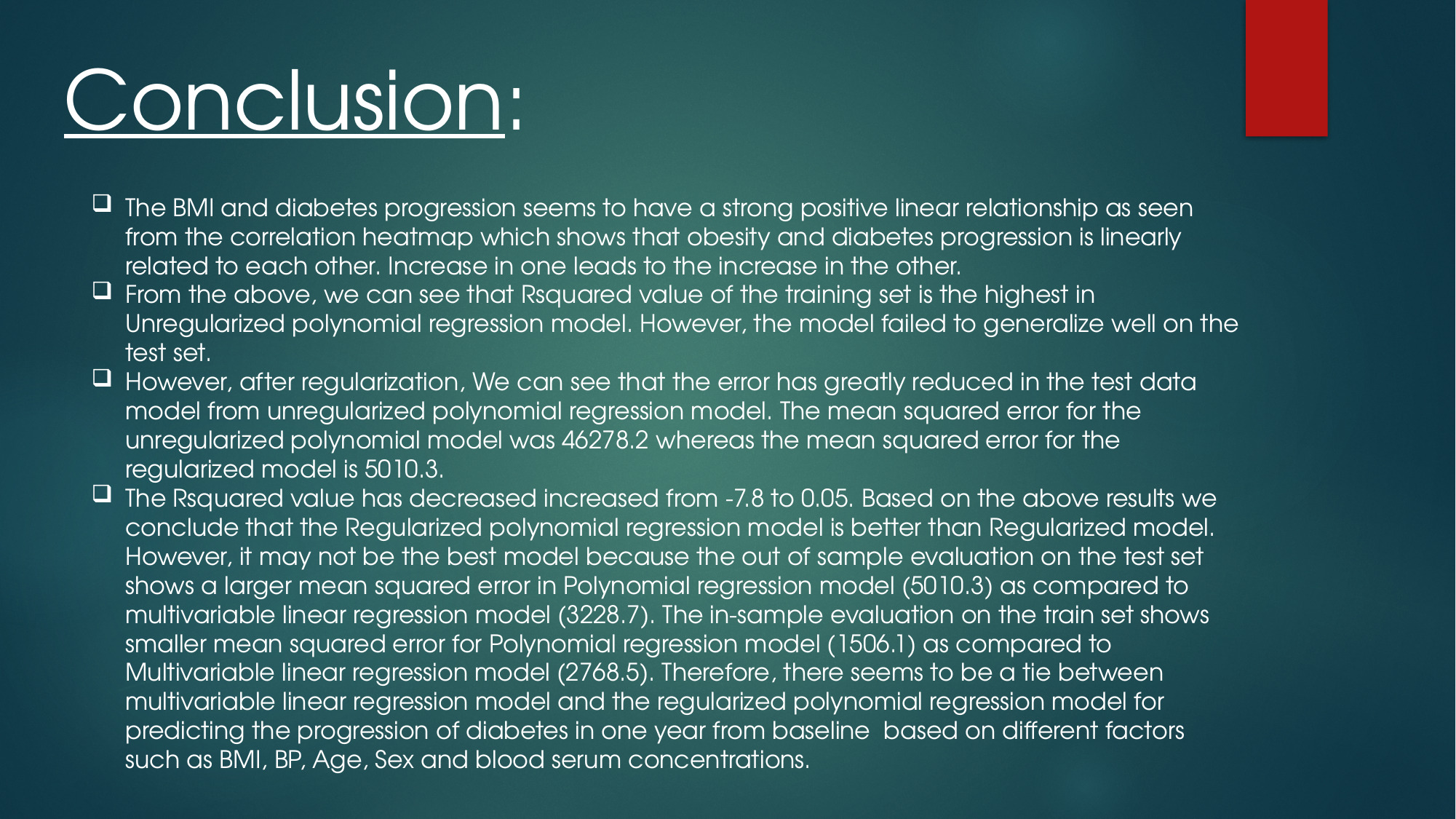

Conclusion:
The BMI and diabetes progression seems to have a strong positive linear relationship as seen from the correlation heatmap which shows that obesity and diabetes progression is linearly related to each other. Increase in one leads to the increase in the other.
From the above, we can see that Rsquared value of the training set is the highest in Unregularized polynomial regression model. However, the model failed to generalize well on the test set.
However, after regularization, We can see that the error has greatly reduced in the test data model from unregularized polynomial regression model. The mean squared error for the unregularized polynomial model was 46278.2 whereas the mean squared error for the regularized model is 5010.3.
The Rsquared value has decreased increased from -7.8 to 0.05. Based on the above results we conclude that the Regularized polynomial regression model is better than Regularized model. However, it may not be the best model because the out of sample evaluation on the test set shows a larger mean squared error in Polynomial regression model (5010.3) as compared to multivariable linear regression model (3228.7). The in-sample evaluation on the train set shows smaller mean squared error for Polynomial regression model (1506.1) as compared to Multivariable linear regression model (2768.5). Therefore, there seems to be a tie between multivariable linear regression model and the regularized polynomial regression model for predicting the progression of diabetes in one year from baseline  based on different factors such as BMI, BP, Age, Sex and blood serum concentrations.